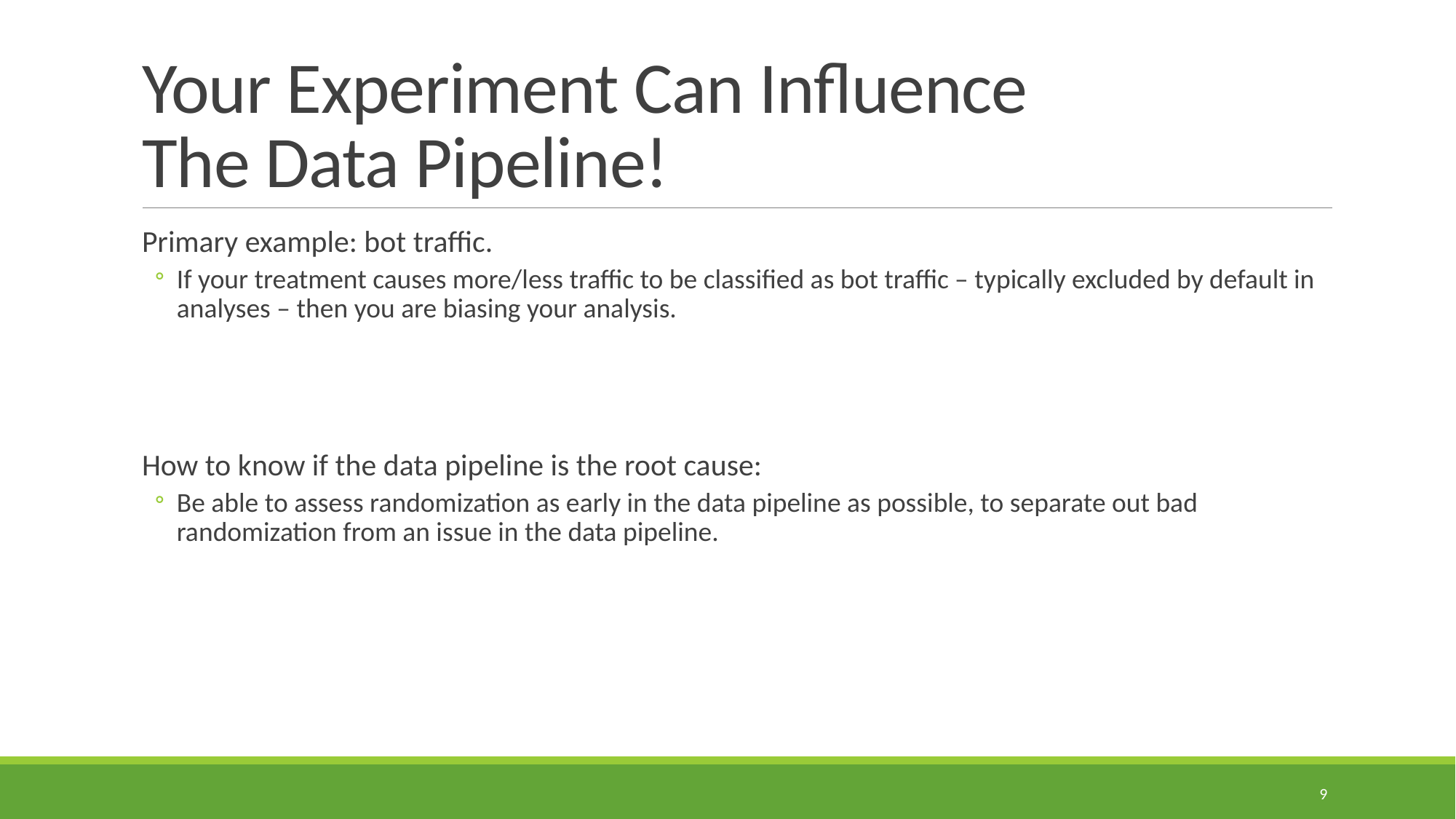

# Your Experiment Can Influence The Data Pipeline!
Primary example: bot traffic.
If your treatment causes more/less traffic to be classified as bot traffic – typically excluded by default in analyses – then you are biasing your analysis.

How to know if the data pipeline is the root cause:
Be able to assess randomization as early in the data pipeline as possible, to separate out bad randomization from an issue in the data pipeline.
9